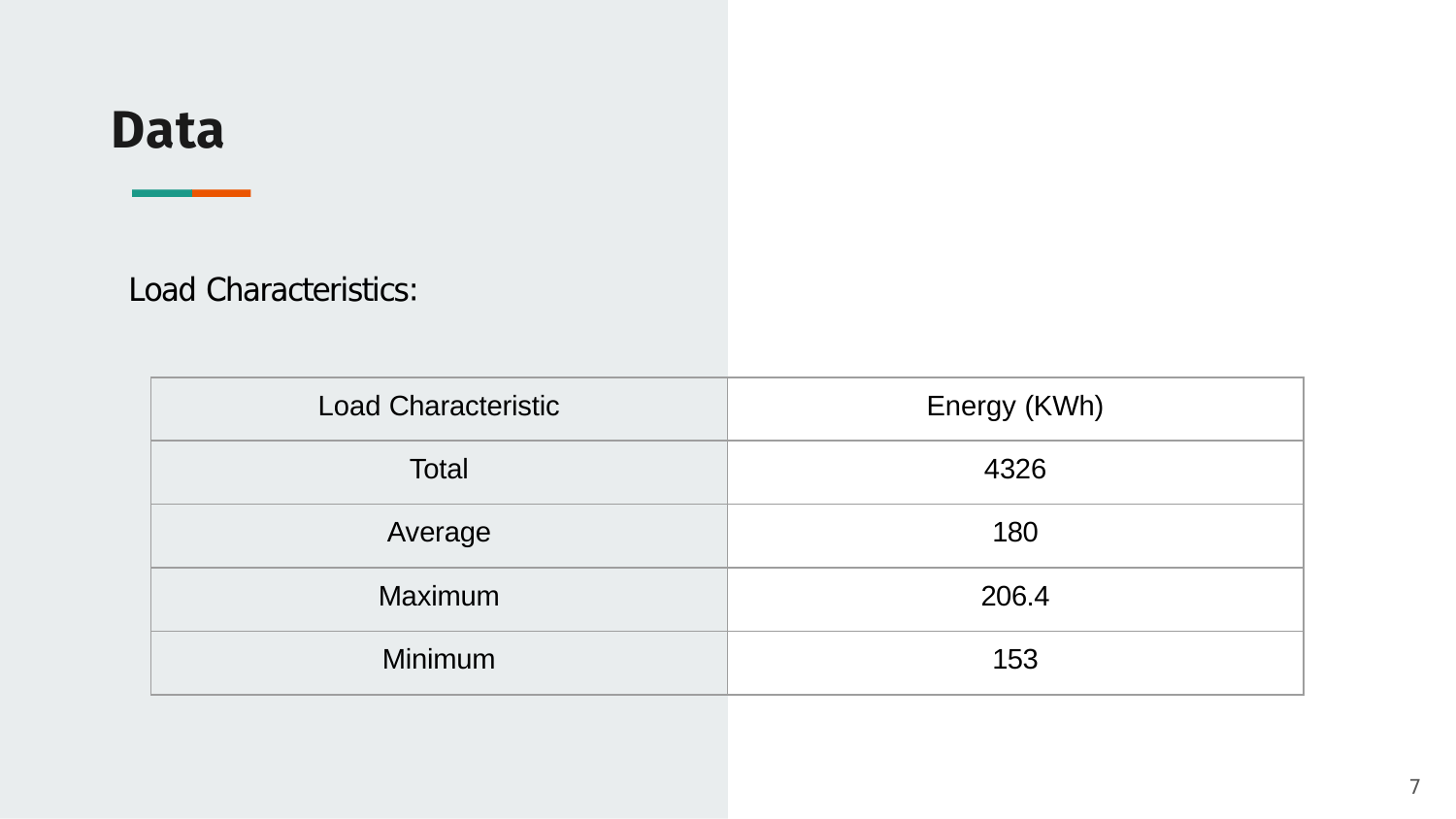

# Data
Load Characteristics:
| Load Characteristic | Energy (KWh) |
| --- | --- |
| Total | 4326 |
| Average | 180 |
| Maximum | 206.4 |
| Minimum | 153 |
7